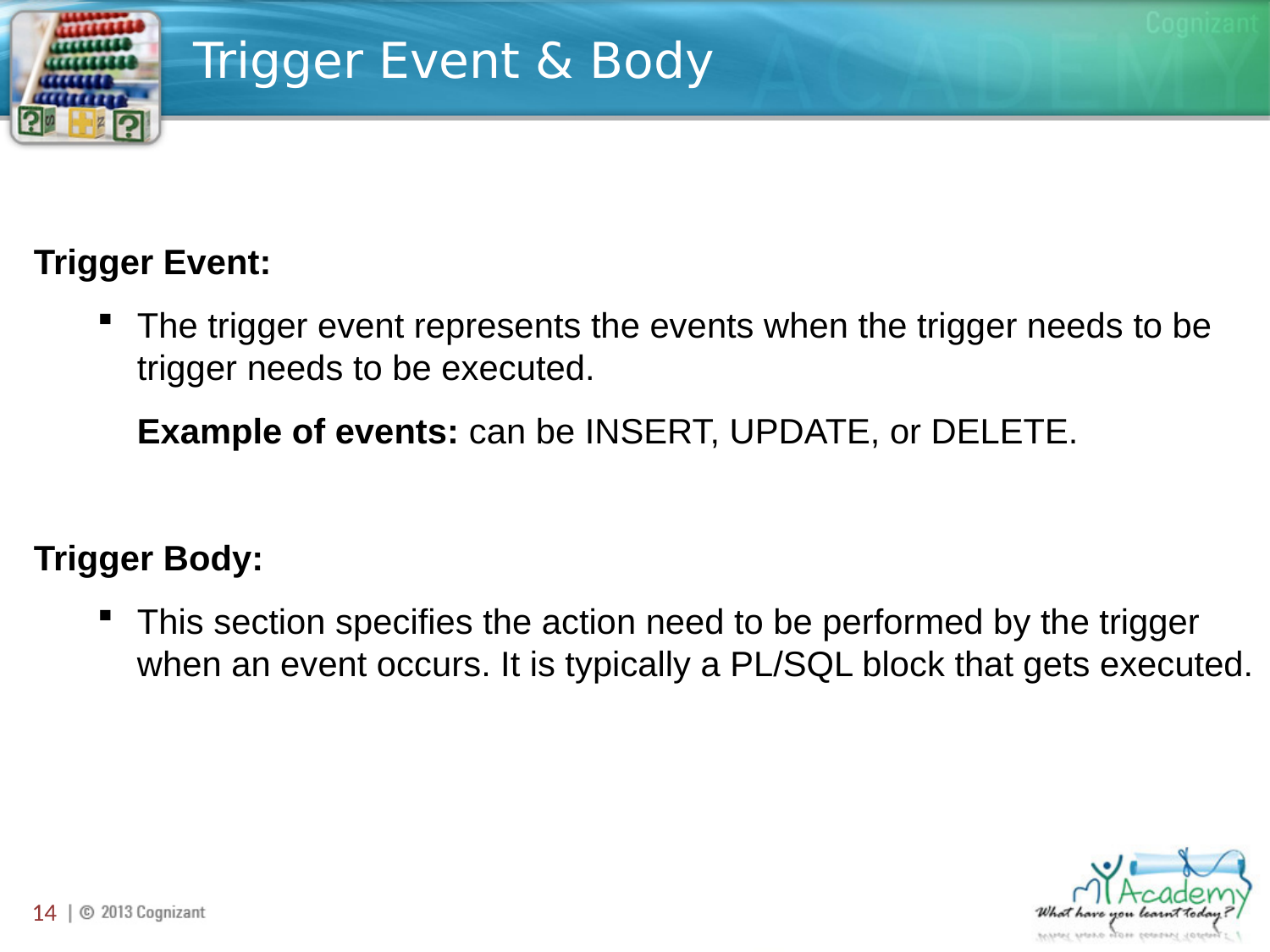

# Trigger Event & Body
Trigger Event:
The trigger event represents the events when the trigger needs to be trigger needs to be executed.
	Example of events: can be INSERT, UPDATE, or DELETE.

Trigger Body:
This section specifies the action need to be performed by the trigger when an event occurs. It is typically a PL/SQL block that gets executed.
14